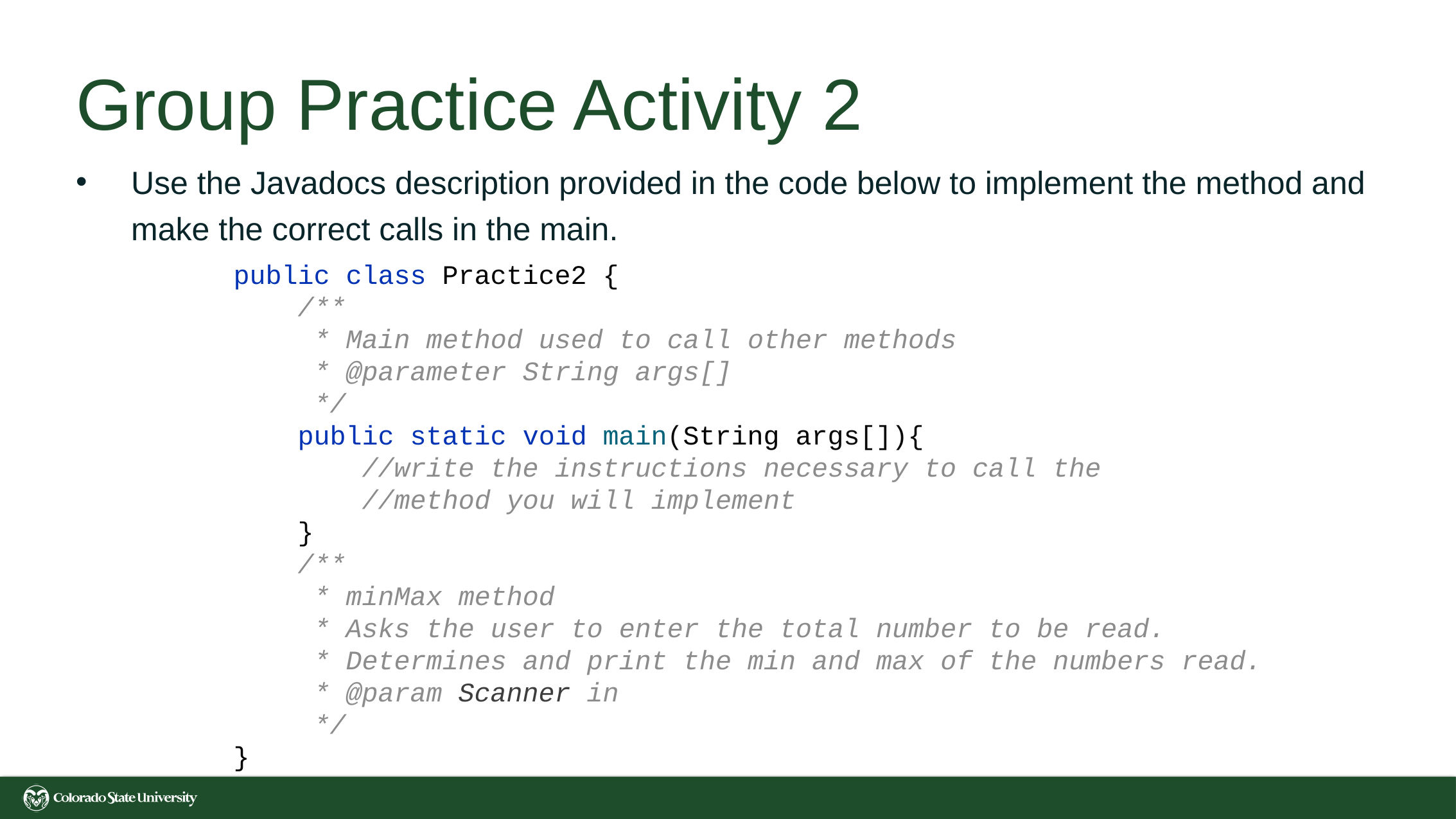

# Group Practice Activity 2
Use the Javadocs description provided in the code below to implement the method and make the correct calls in the main.
public class Practice2 {
    /**
     * Main method used to call other methods
     * @parameter String args[]
     */
    public static void main(String args[]){
        //write the instructions necessary to call the
        //method you will implement
    }
    /**
     * minMax method
     * Asks the user to enter the total number to be read.
     * Determines and print the min and max of the numbers read.
     * @param Scanner in
     */
}